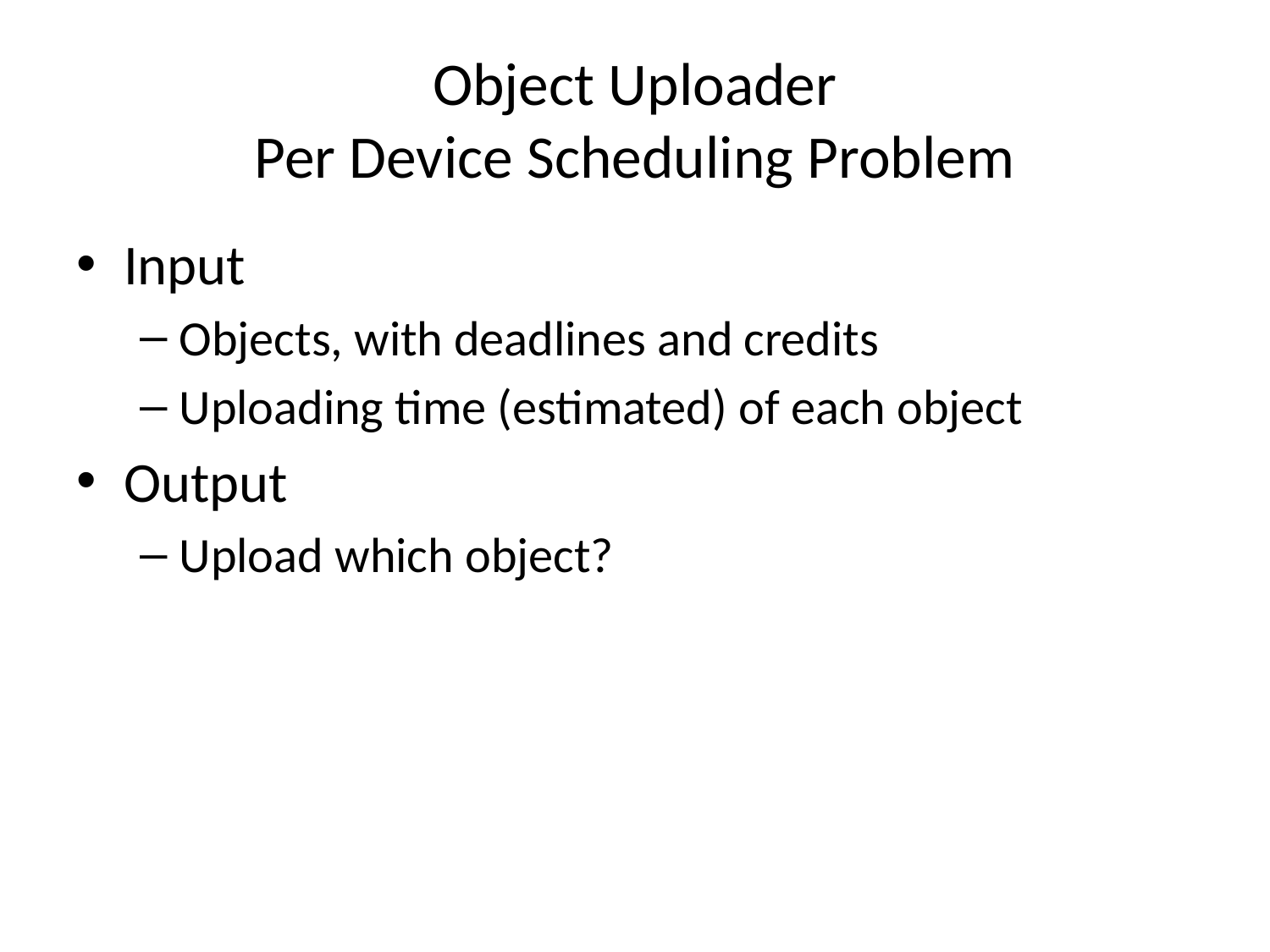

# Object Uploader Per Device Scheduling Problem
Input
Objects, with deadlines and credits
Uploading time (estimated) of each object
Output
Upload which object?